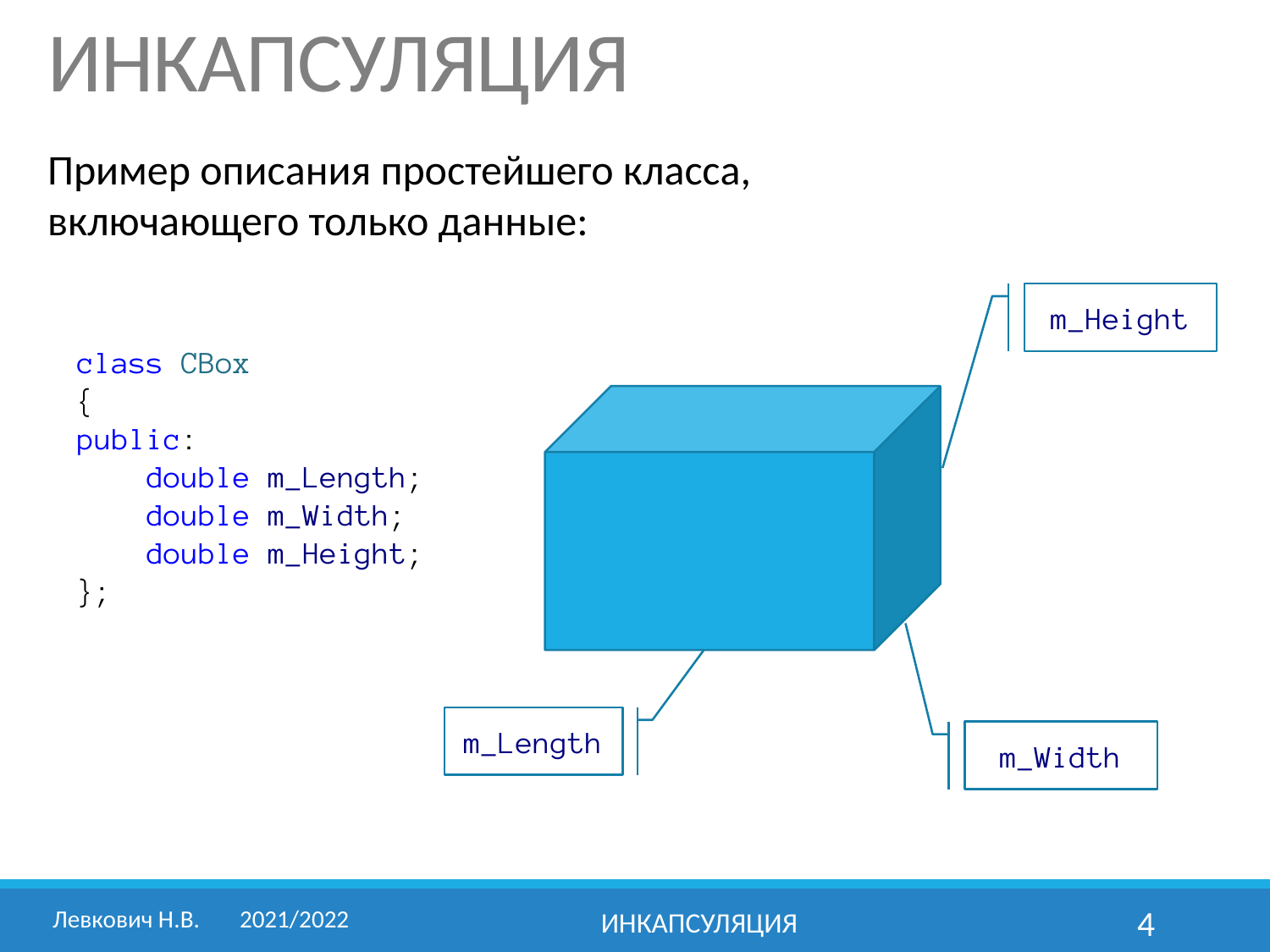

# ИНКАПСУЛЯЦИЯ
Пример описания простейшего класса, включающего только данные:

m_Height
class СBox
{
public:
    double m_Length;
    double m_Width;
    double m_Height;
};

m_Length
m_Width
Левкович Н.В.	2021/2022
Инкапсуляция
4